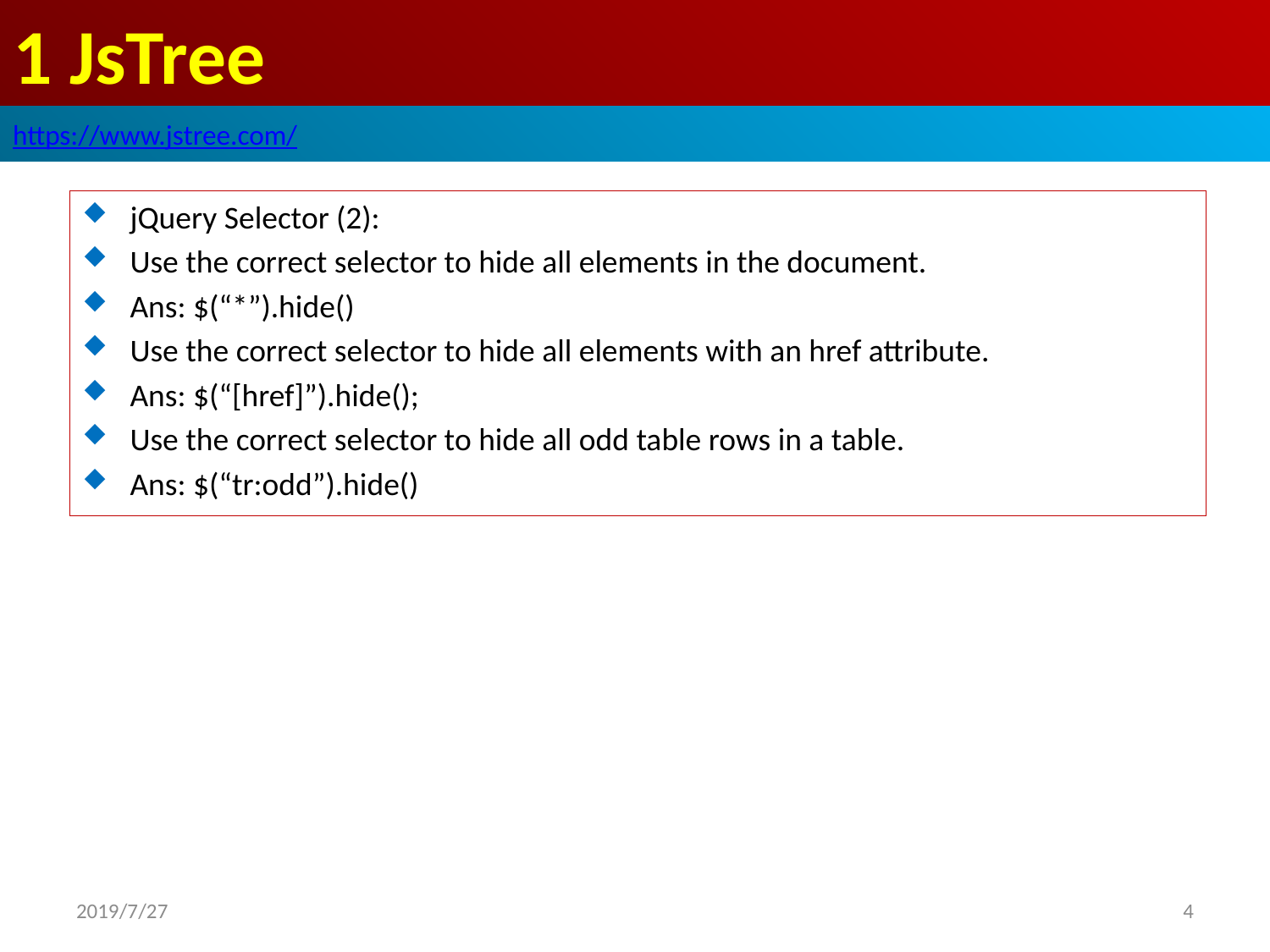

# 1 JsTree
https://www.jstree.com/
jQuery Selector (2):
Use the correct selector to hide all elements in the document.
Ans: $(“*”).hide()
Use the correct selector to hide all elements with an href attribute.
Ans: $(“[href]”).hide();
Use the correct selector to hide all odd table rows in a table.
Ans: $(“tr:odd”).hide()

2019/7/27
4